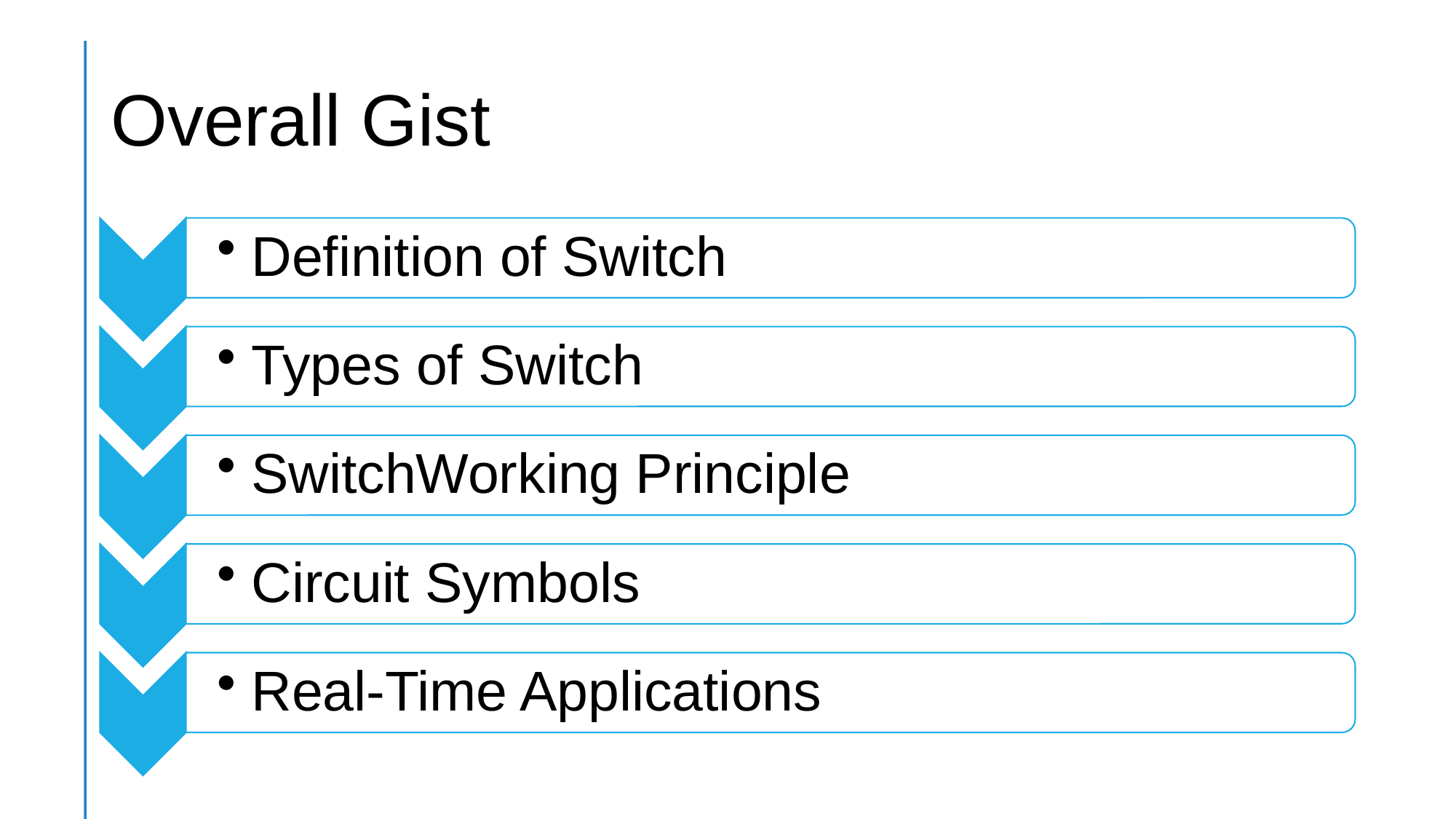

# Overall Gist

Definition of Switch

Types of Switch

SwitchWorking Principle

Circuit Symbols

Real-Time Applications